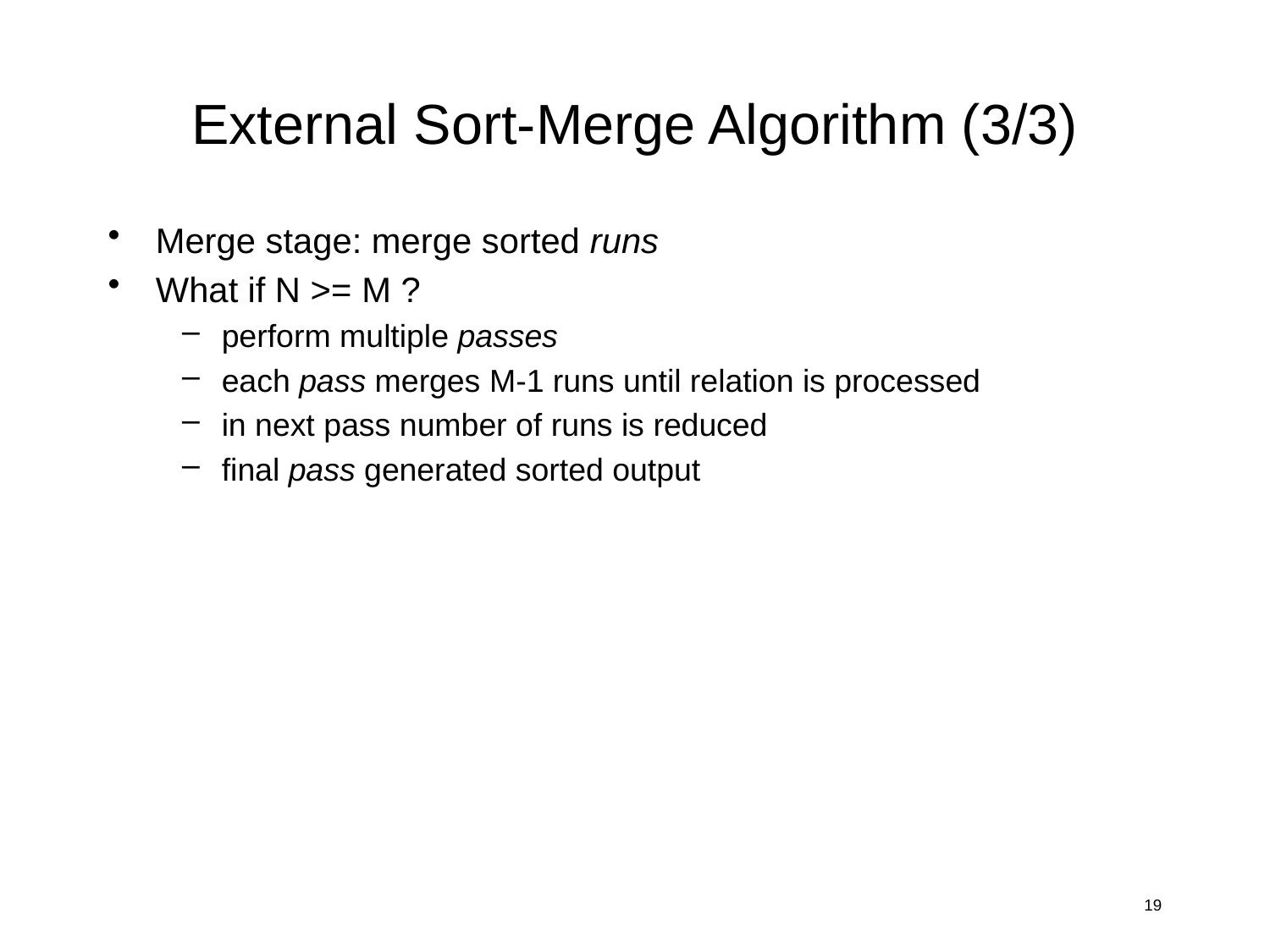

# External Sort-Merge Algorithm (3/3)
Merge stage: merge sorted runs
What if N >= M ?
perform multiple passes
each pass merges M-1 runs until relation is processed
in next pass number of runs is reduced
final pass generated sorted output
19